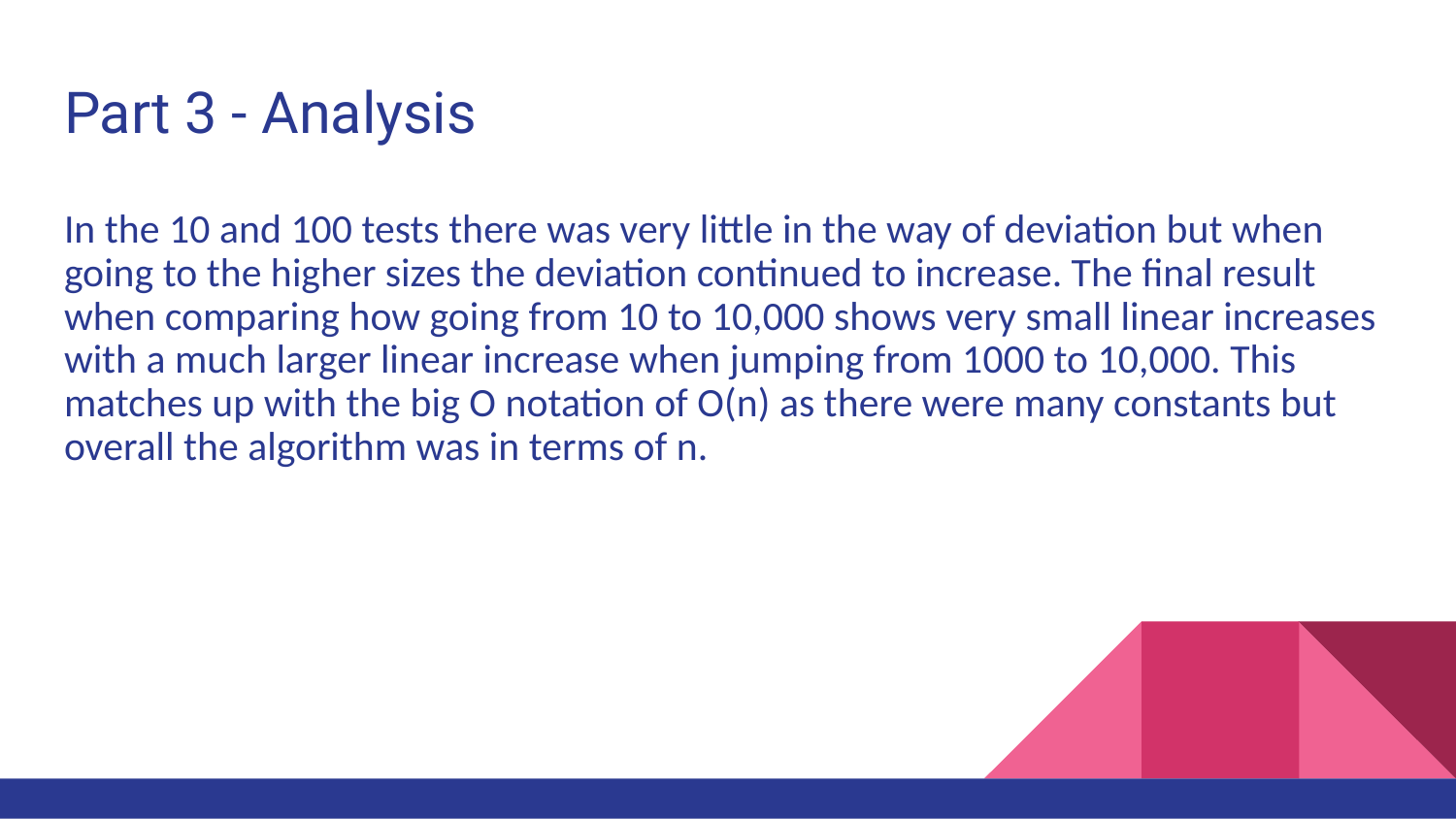

# Part 3 - Analysis
In the 10 and 100 tests there was very little in the way of deviation but when going to the higher sizes the deviation continued to increase. The final result when comparing how going from 10 to 10,000 shows very small linear increases with a much larger linear increase when jumping from 1000 to 10,000. This matches up with the big O notation of O(n) as there were many constants but overall the algorithm was in terms of n.